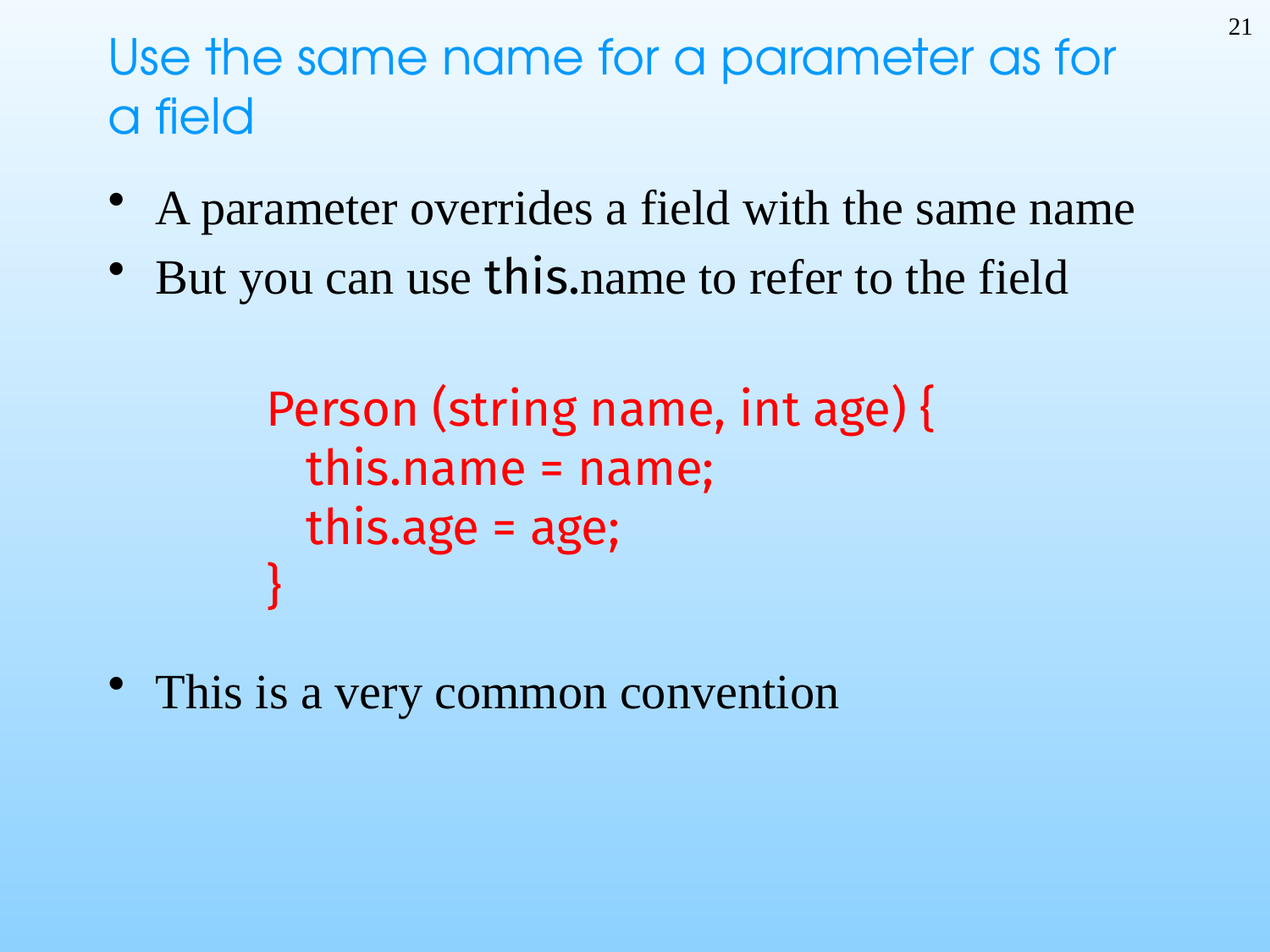

21
# Use the same name for a parameter as for a field
A parameter overrides a field with the same name
But you can use this.name to refer to the field

This is a very common convention

Person (string name, int age) {
   this.name = name;
   this.age = age;
}